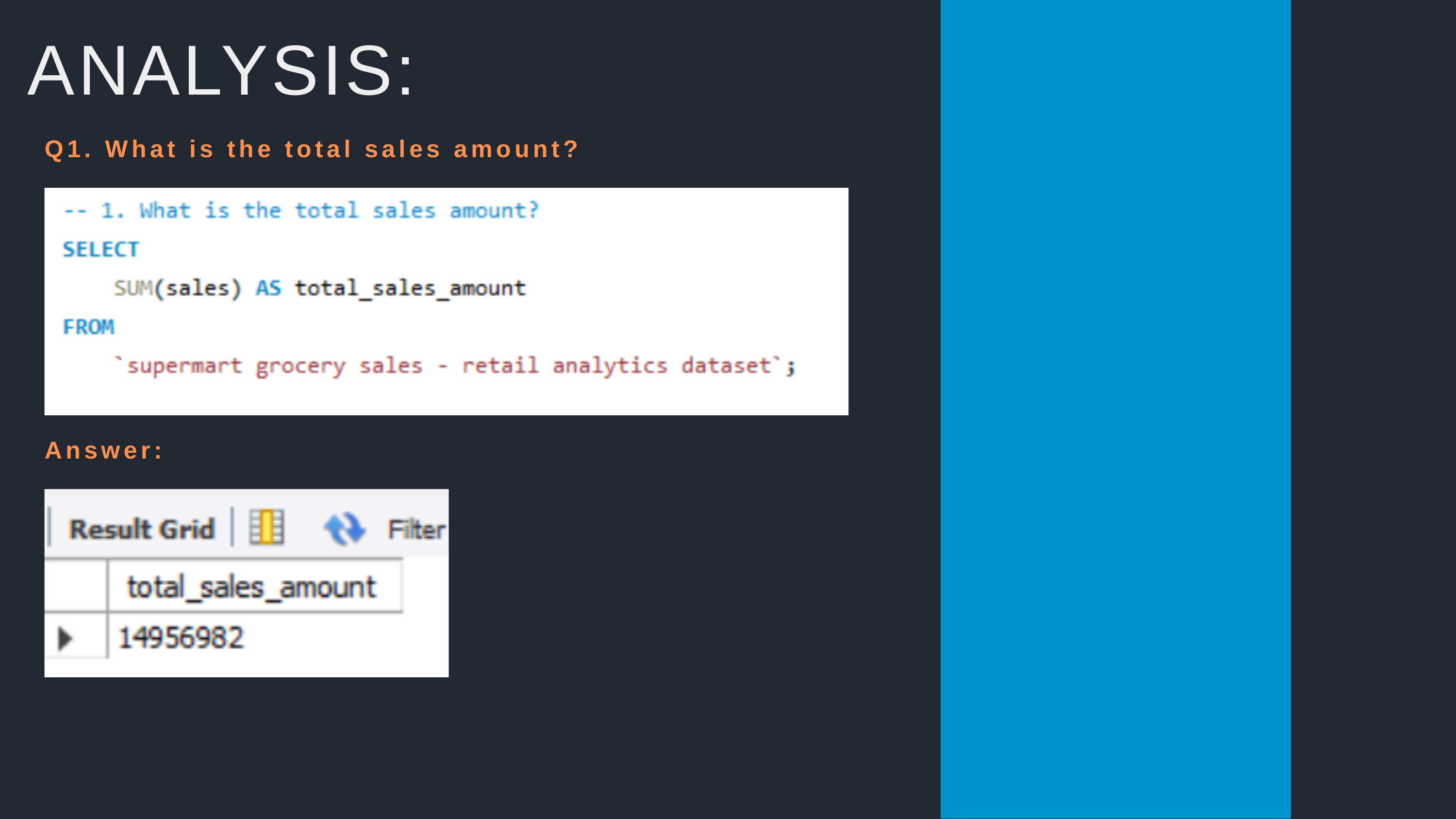

ANALYSIS:
Q1. What is the total sales amount?

Answer: